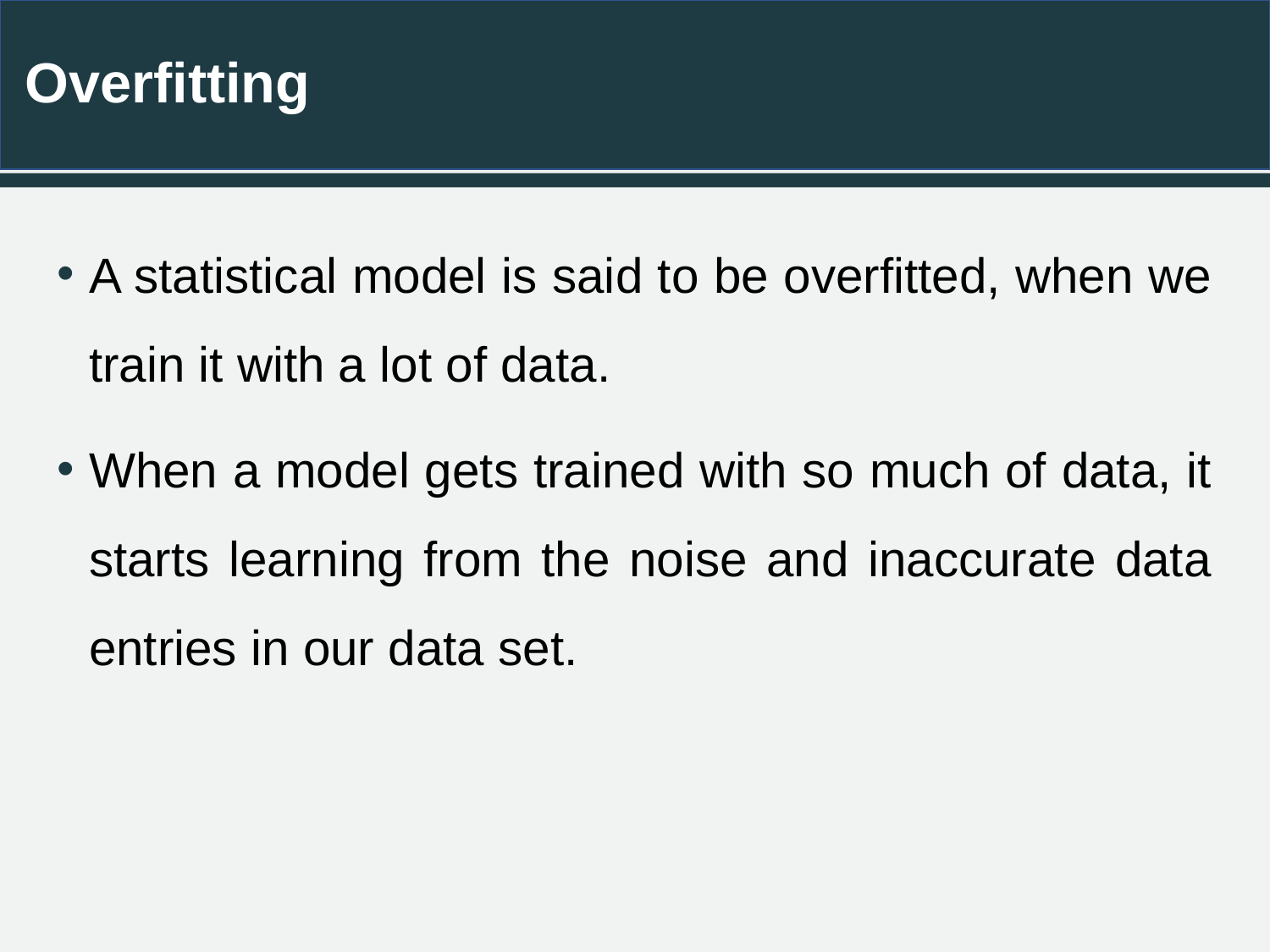

# Overfitting
A statistical model is said to be overfitted, when we train it with a lot of data.
When a model gets trained with so much of data, it starts learning from the noise and inaccurate data entries in our data set.